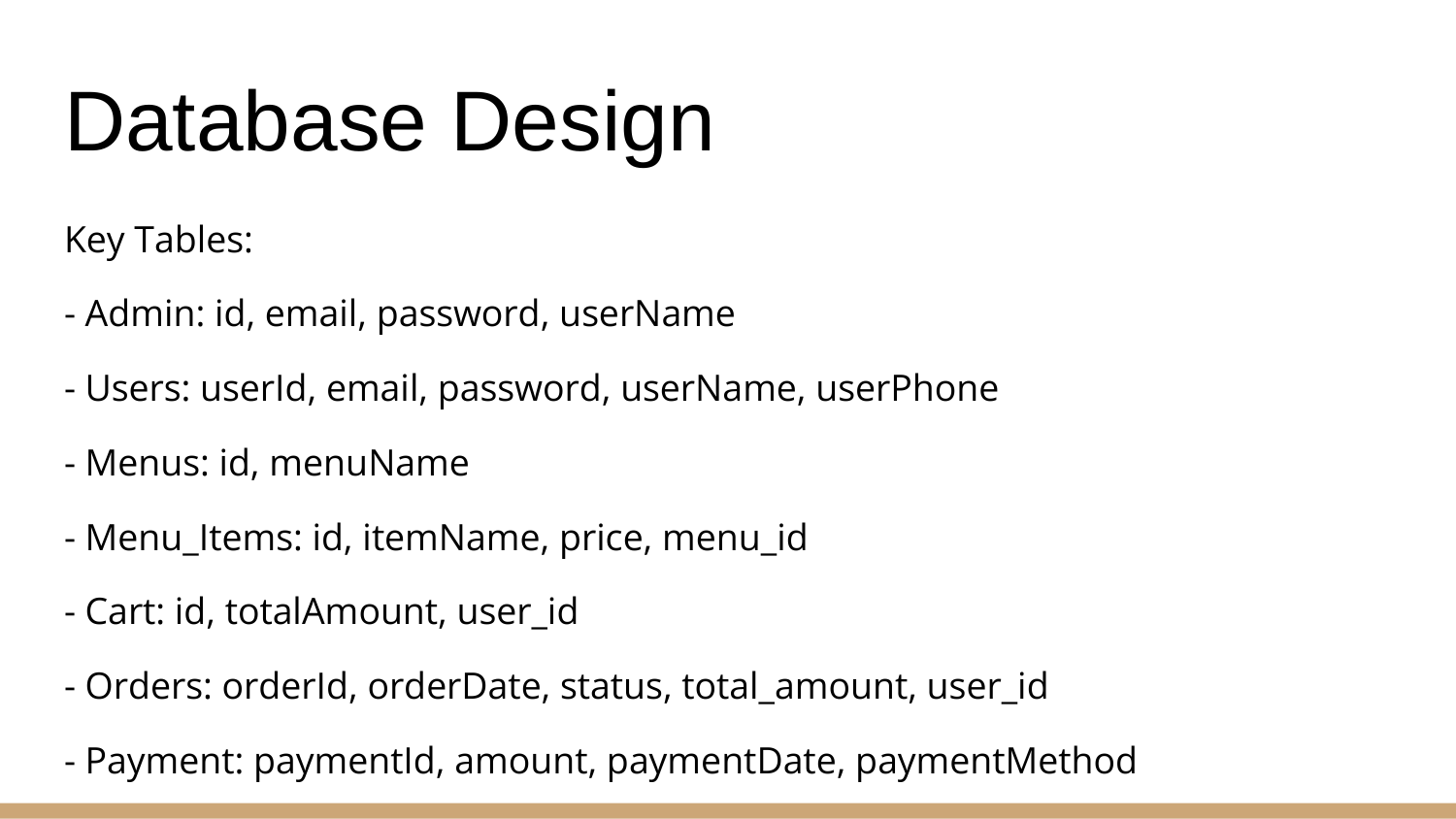

# Database Design
Key Tables:
- Admin: id, email, password, userName
- Users: userId, email, password, userName, userPhone
- Menus: id, menuName
- Menu_Items: id, itemName, price, menu_id
- Cart: id, totalAmount, user_id
- Orders: orderId, orderDate, status, total_amount, user_id
- Payment: paymentId, amount, paymentDate, paymentMethod